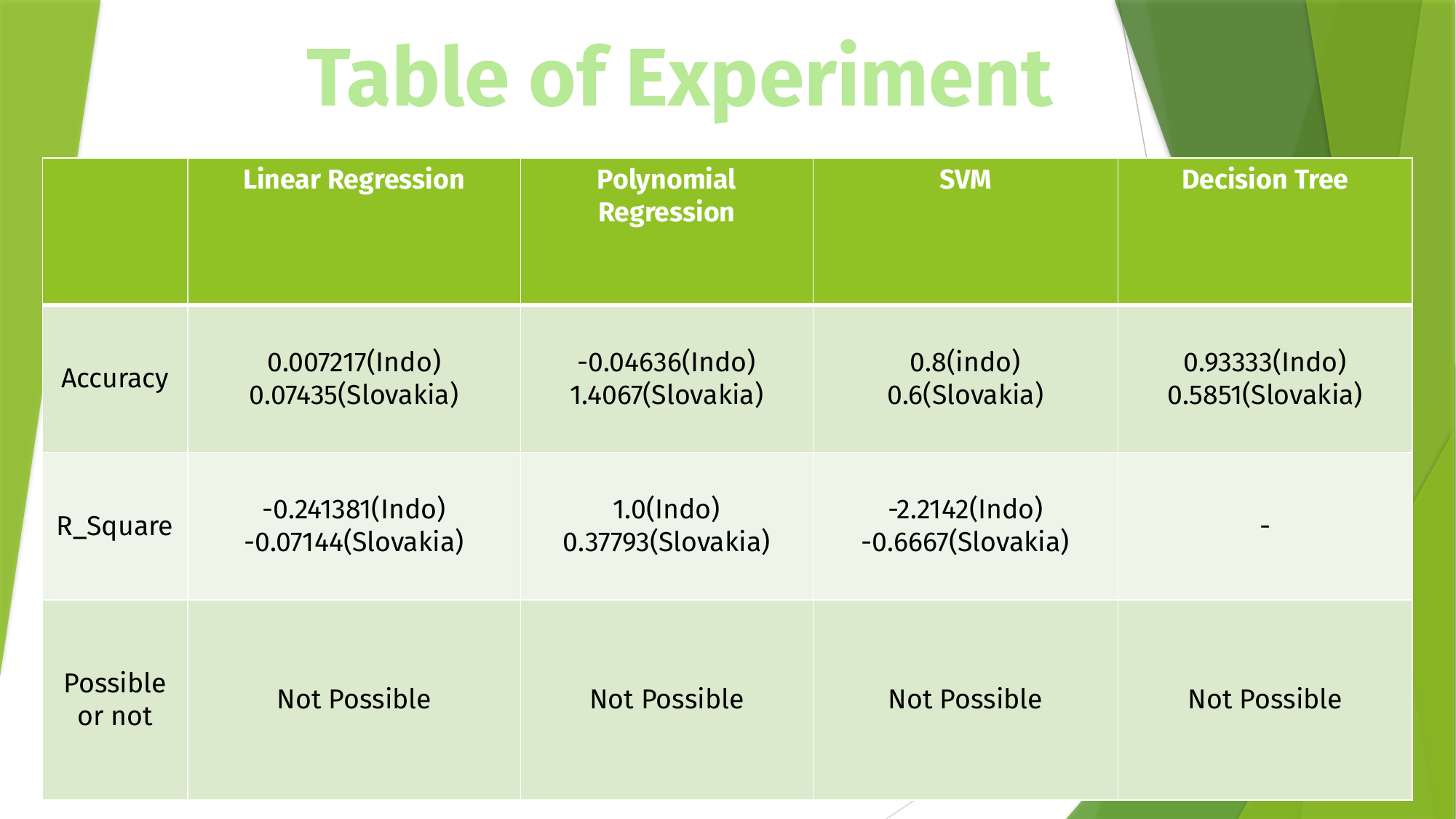

Table of Experiment
|  | Linear Regression | Polynomial Regression | SVM | Decision Tree |
| --- | --- | --- | --- | --- |
| Accuracy | 0.007217(Indo) 0.07435(Slovakia) | -0.04636(Indo) 1.4067(Slovakia) | 0.8(indo) 0.6(Slovakia) | 0.93333(Indo) 0.5851(Slovakia) |
| R\_Square | -0.241381(Indo) -0.07144(Slovakia) | 1.0(Indo) 0.37793(Slovakia) | -2.2142(Indo) -0.6667(Slovakia) | - |
| Possible or not | Not Possible | Not Possible | Not Possible | Not Possible |